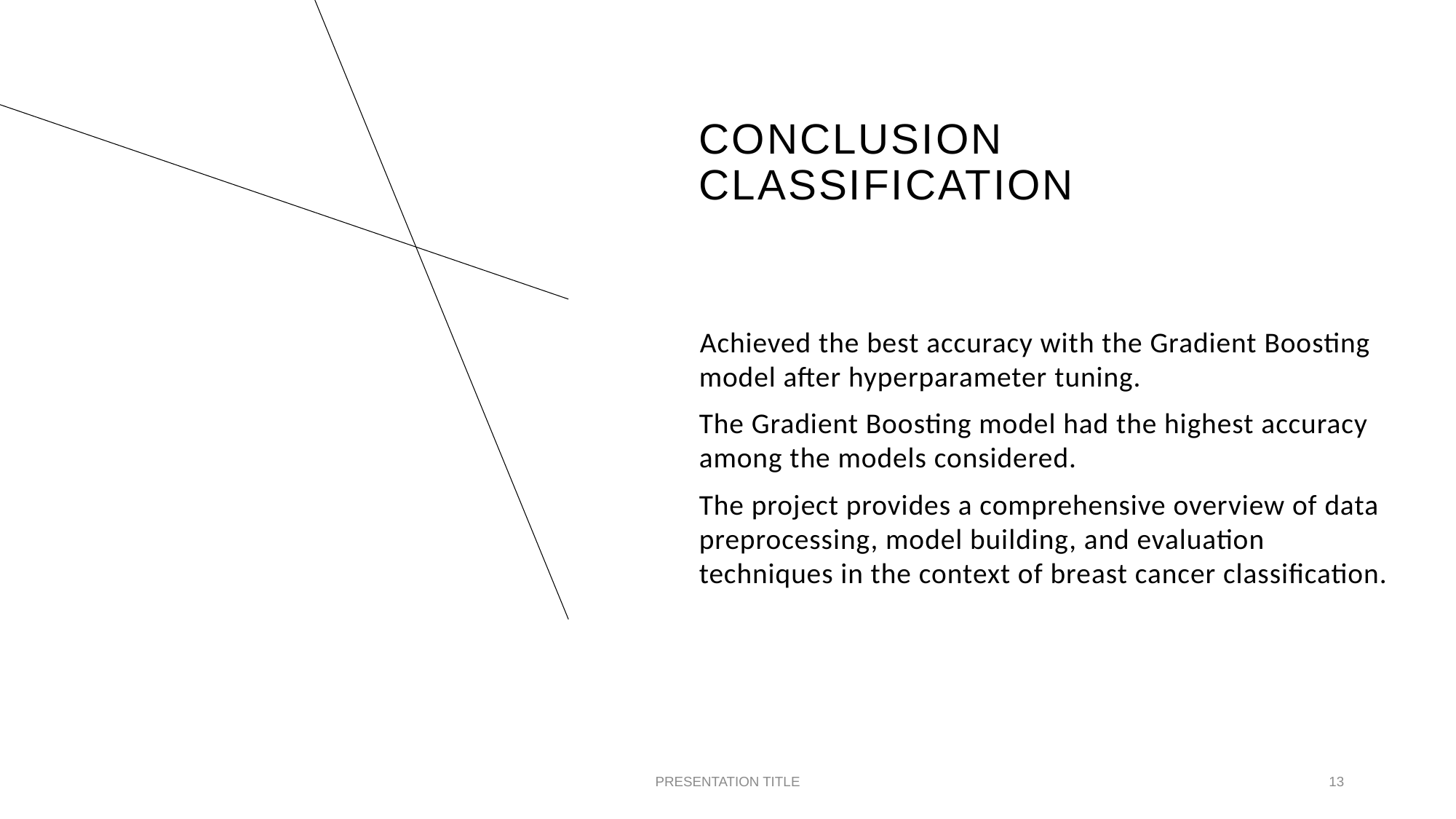

# Conclusion classification
​Achieved the best accuracy with the Gradient Boosting model after hyperparameter tuning.
The Gradient Boosting model had the highest accuracy among the models considered.
The project provides a comprehensive overview of data preprocessing, model building, and evaluation techniques in the context of breast cancer classification.
PRESENTATION TITLE
13